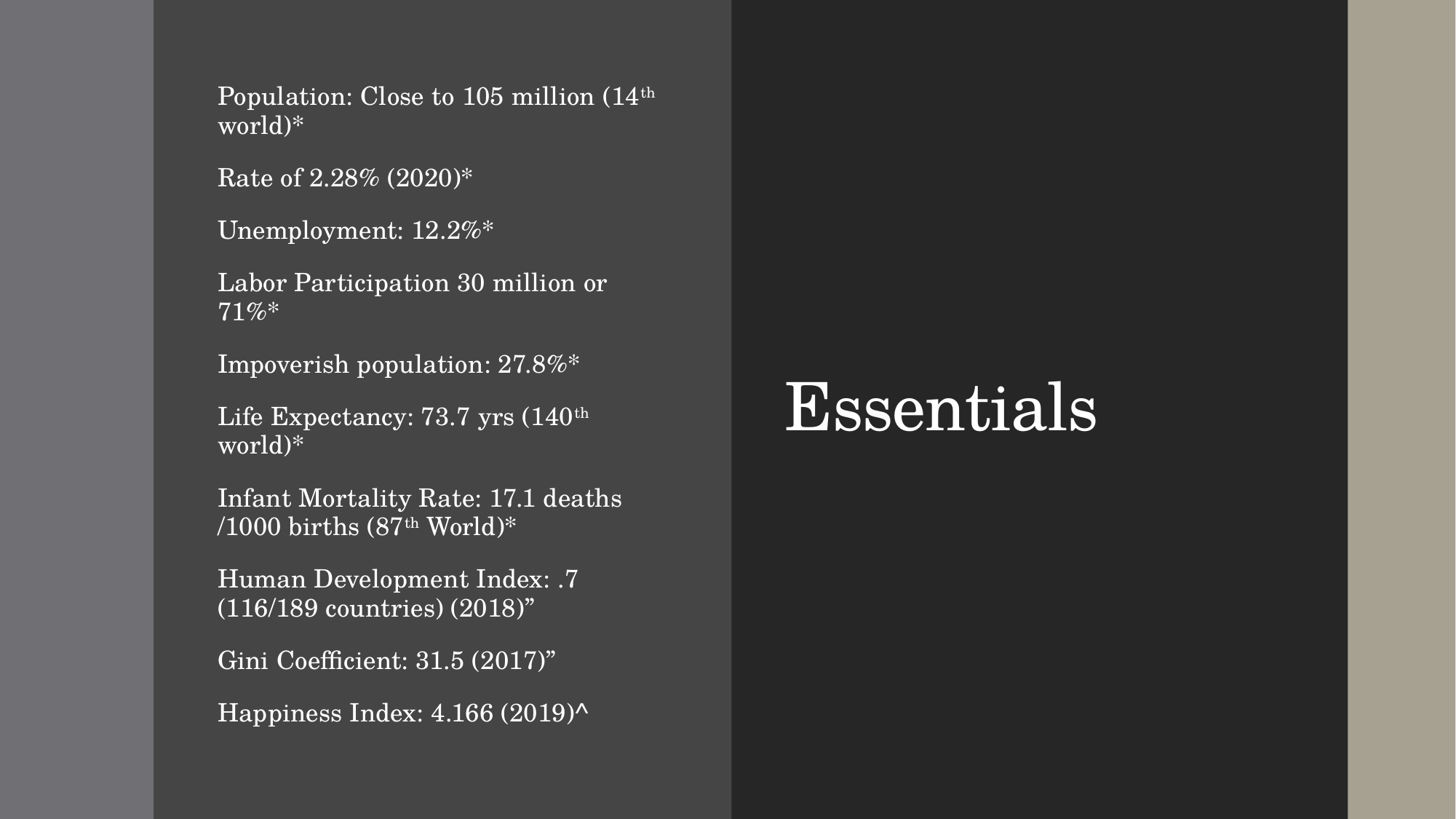

Population: Close to 105 million (14th world)*
Rate of 2.28% (2020)*
Unemployment: 12.2%*
Labor Participation 30 million or 71%*
Impoverish population: 27.8%*
Life Expectancy: 73.7 yrs (140th world)*
Infant Mortality Rate: 17.1 deaths /1000 births (87th World)*
Human Development Index: .7  (116/189 countries) (2018)”
Gini Coefficient: 31.5 (2017)”
Happiness Index: 4.166 (2019)^

# Essentials